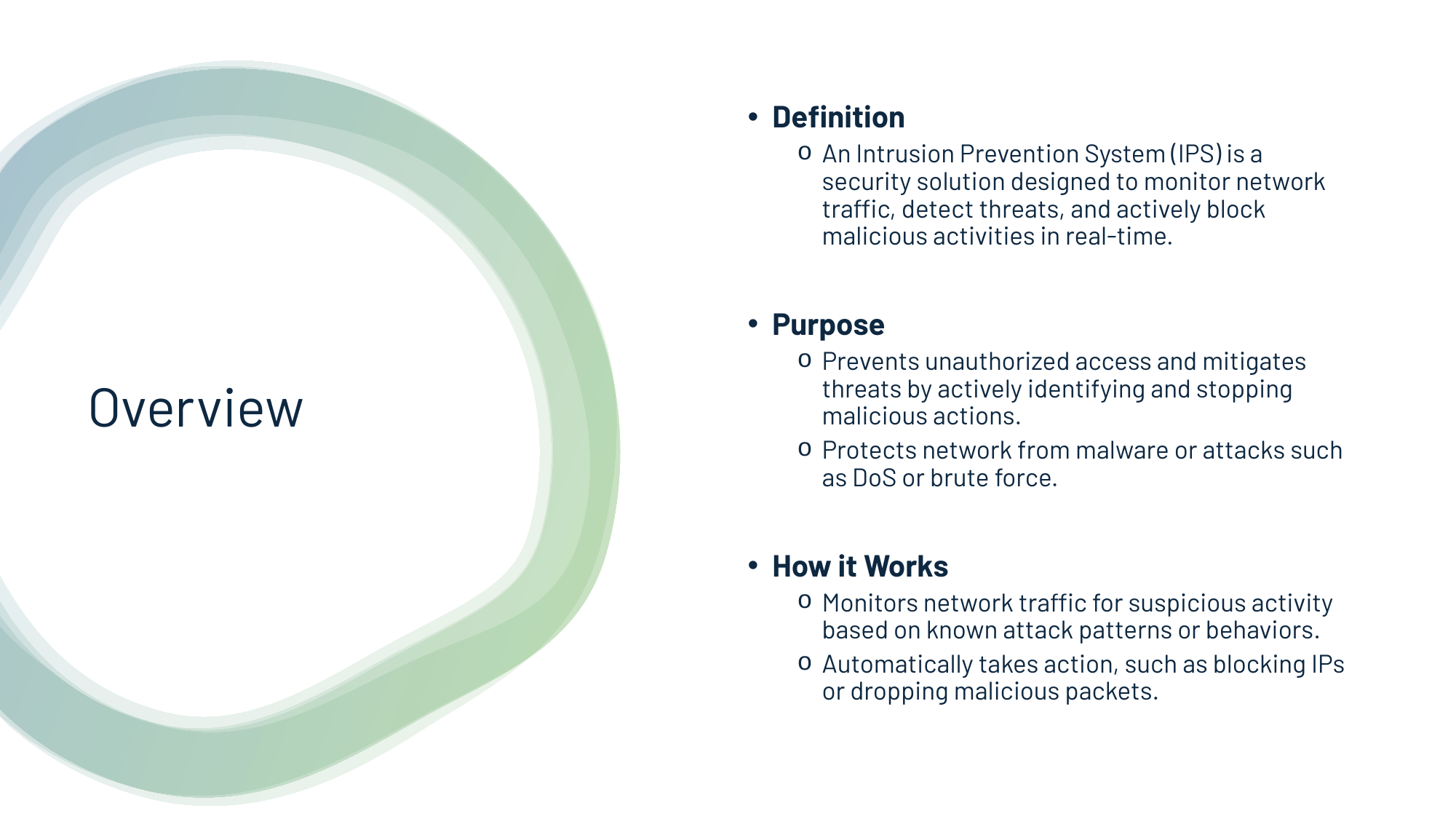

Definition
An Intrusion Prevention System (IPS) is a security solution designed to monitor network traffic, detect threats, and actively block malicious activities in real-time.

Purpose
Prevents unauthorized access and mitigates threats by actively identifying and stopping malicious actions.
Protects network from malware or attacks such as DoS or brute force.

How it Works
Monitors network traffic for suspicious activity based on known attack patterns or behaviors.
Automatically takes action, such as blocking IPs or dropping malicious packets.

# Overview